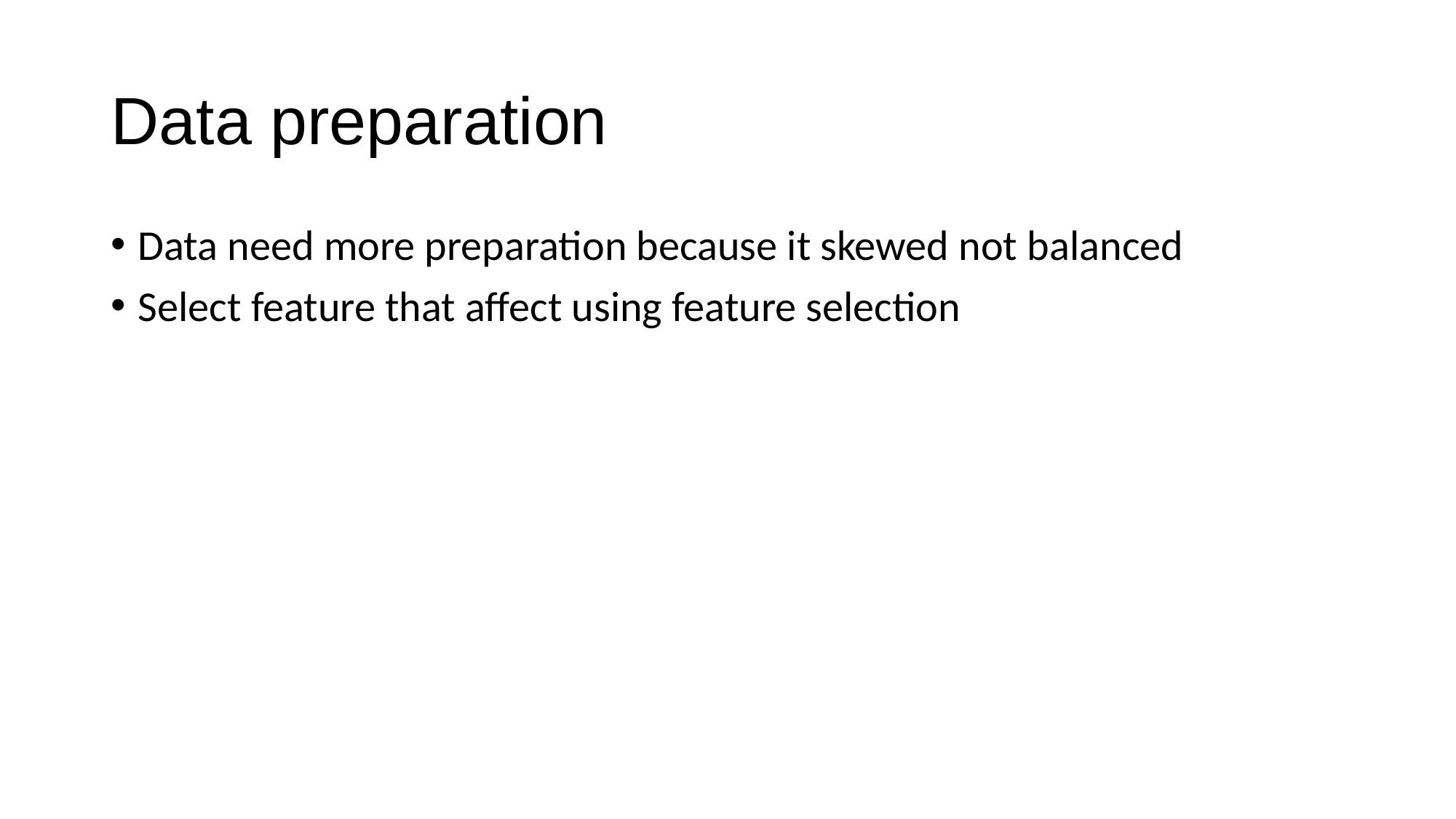

# Data preparation
Data need more preparation because it skewed not balanced
Select feature that affect using feature selection